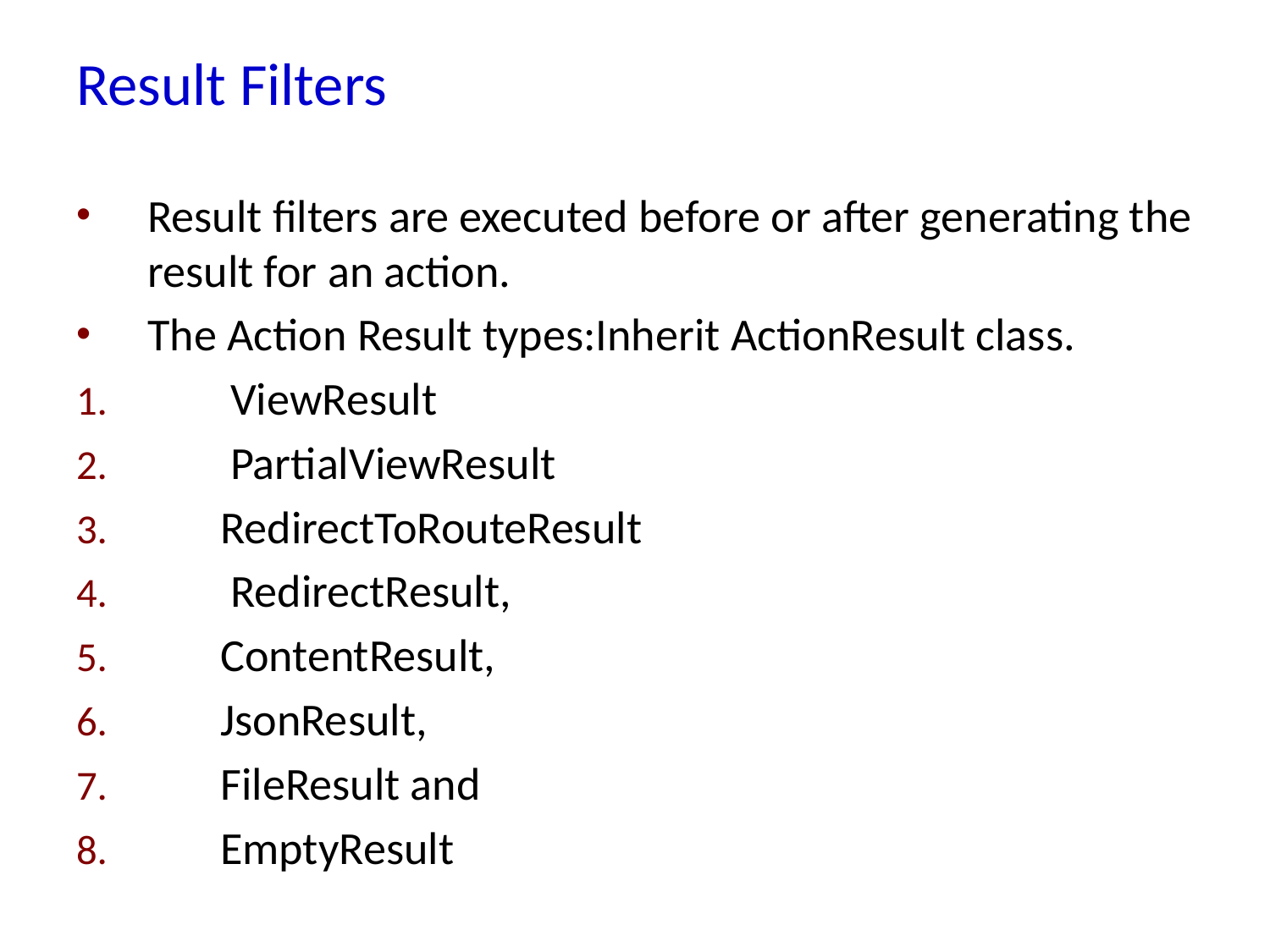

# Result Filters
Result filters are executed before or after generating the result for an action.
The Action Result types:Inherit ActionResult class.
        ViewResult
        PartialViewResult
       RedirectToRouteResult
        RedirectResult,
       ContentResult,
       JsonResult,
       FileResult and
       EmptyResult